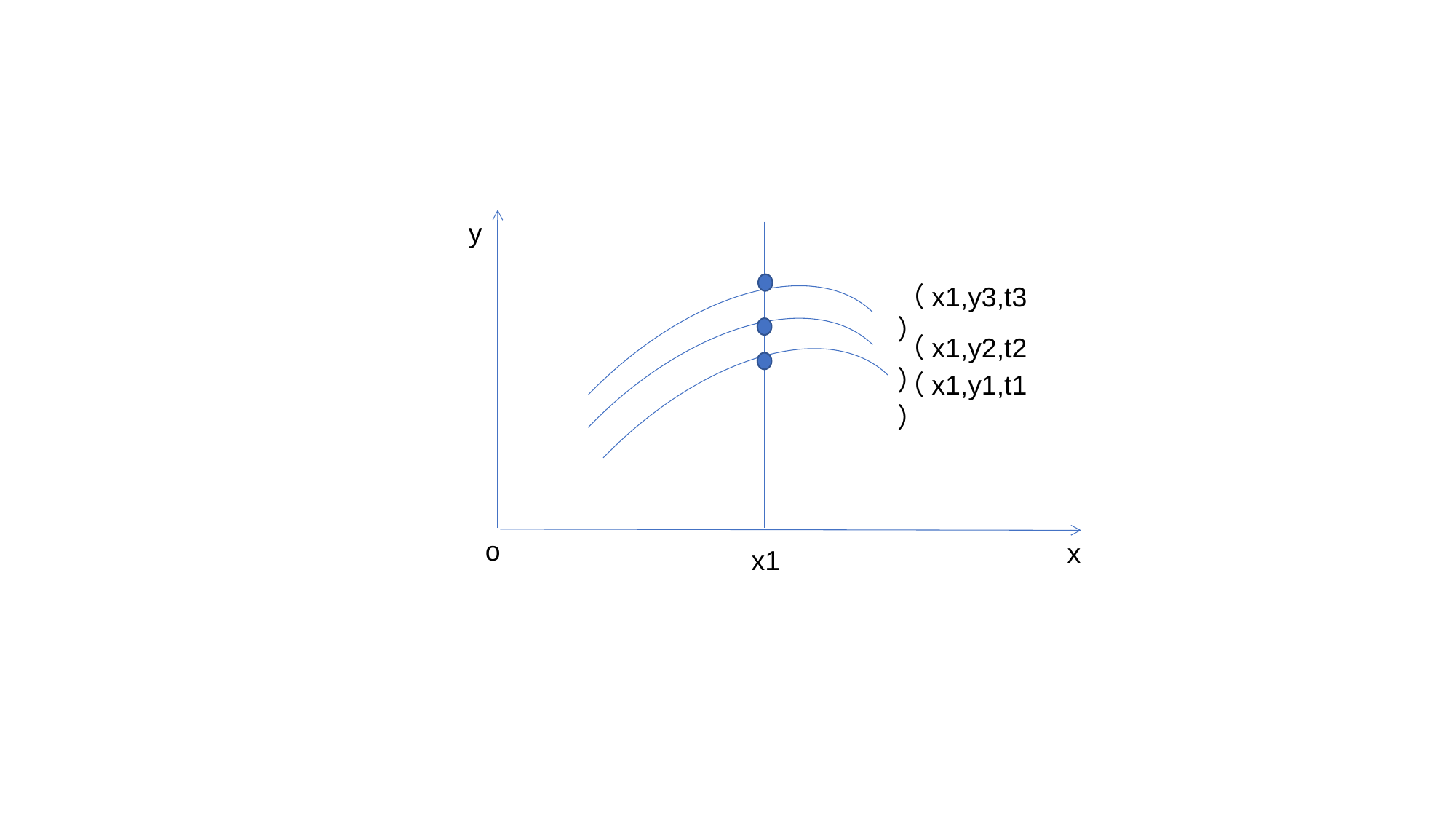

y

（x1,y3,t3）

（x1,y2,t2）

（x1,y1,t1）

 o
 x
 x1